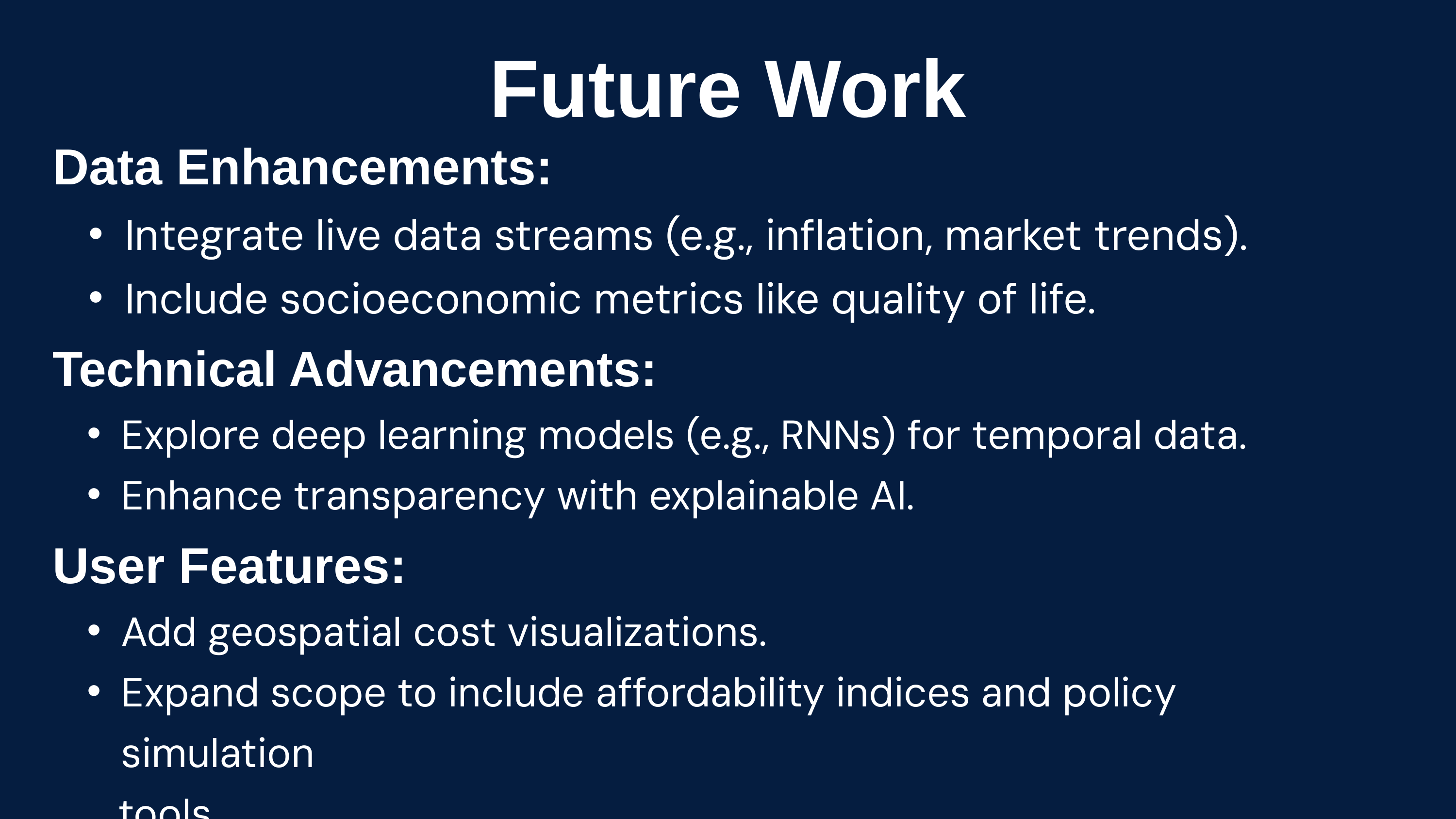

Future Work
Data Enhancements:
Integrate live data streams (e.g., inflation, market trends).
Include socioeconomic metrics like quality of life.
Technical Advancements:
Explore deep learning models (e.g., RNNs) for temporal data.
Enhance transparency with explainable AI.
User Features:
Add geospatial cost visualizations.
Expand scope to include affordability indices and policy simulation
      tools.